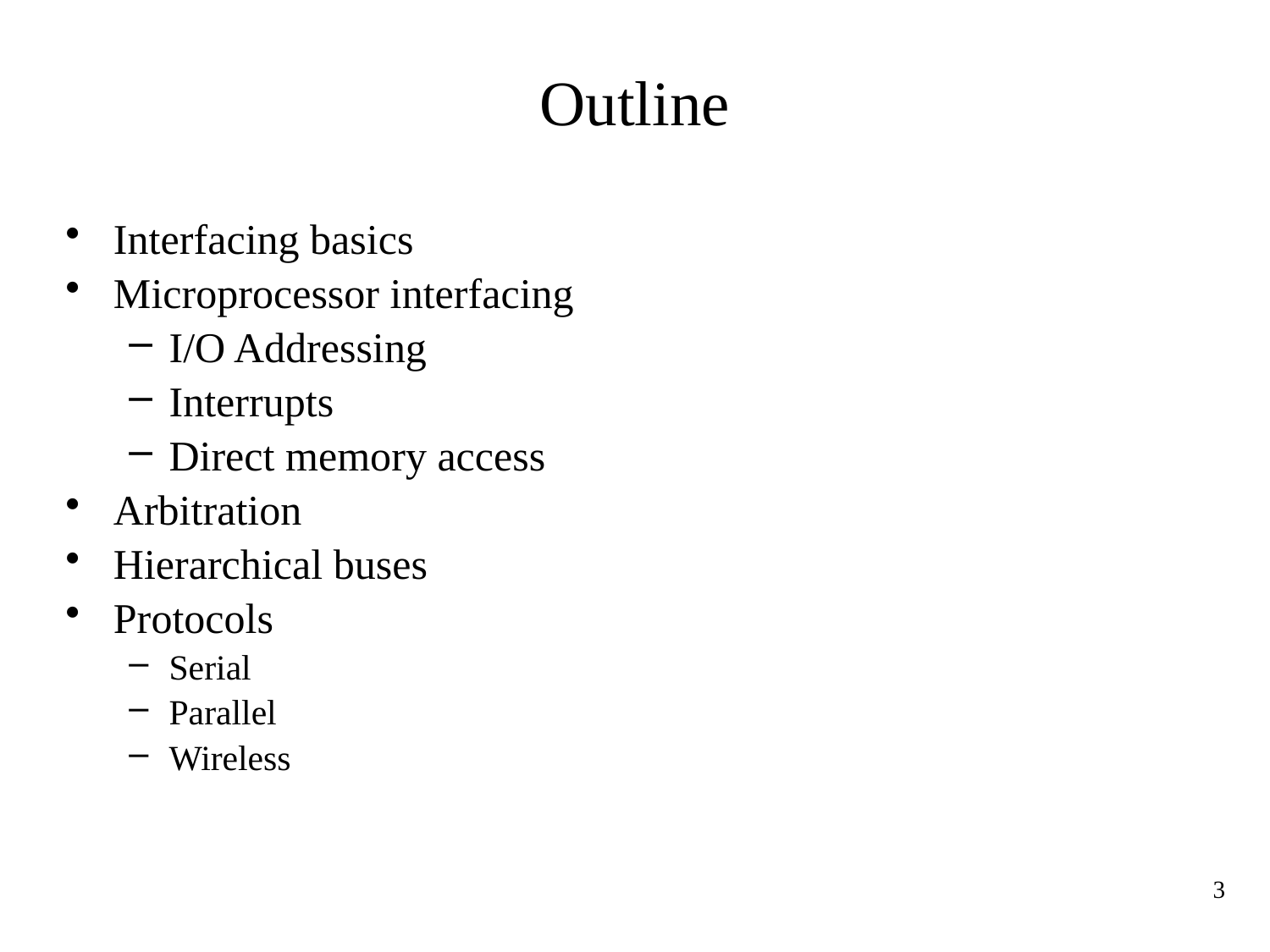

# Outline
Interfacing basics
Microprocessor interfacing
I/O Addressing
Interrupts
Direct memory access
Arbitration
Hierarchical buses
Protocols
Serial
Parallel
Wireless

3